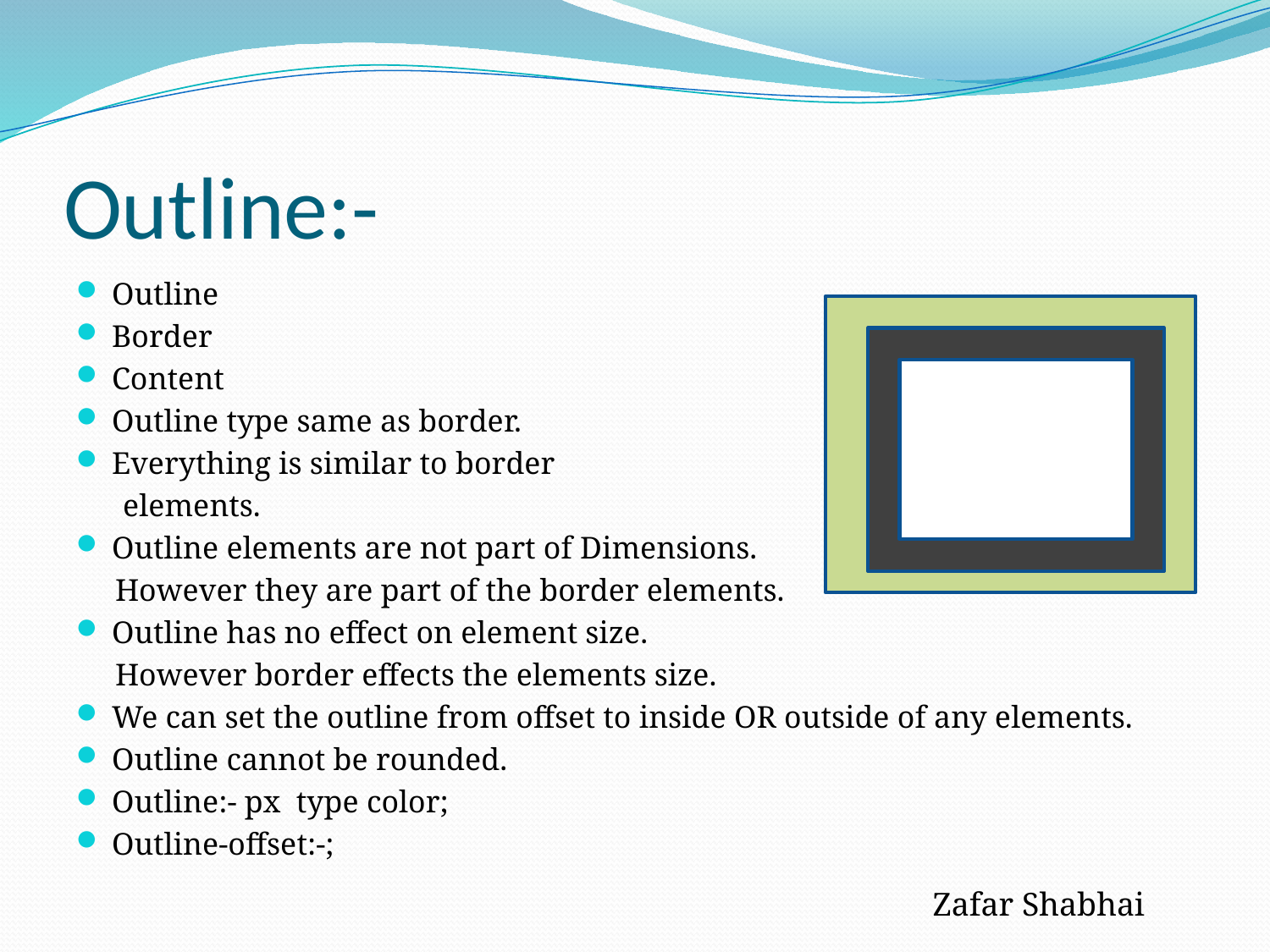

# Outline:-
Outline
Border
Content
Outline type same as border.
Everything is similar to border
      elements.
Outline elements are not part of Dimensions.
     However they are part of the border elements.
Outline has no effect on element size.
     However border effects the elements size.
We can set the outline from offset to inside OR outside of any elements.
Outline cannot be rounded.
Outline:- px  type color;
Outline-offset:-;

Zafar Shabhai